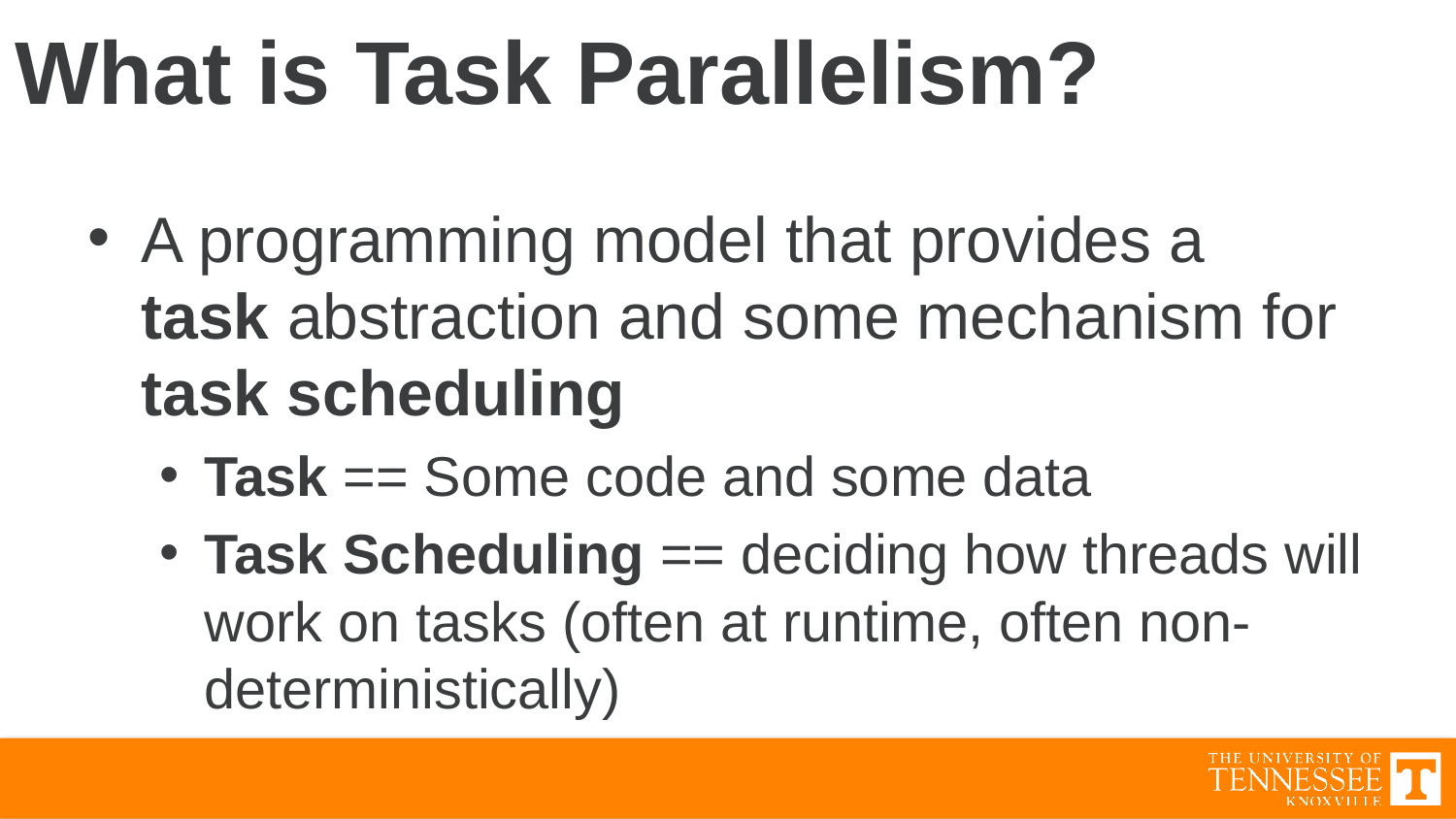

# What is Task Parallelism?
A programming model that provides a
task abstraction and some mechanism for task scheduling
Task == Some code and some data
Task Scheduling == deciding how threads will work on tasks (often at runtime, often non-deterministically)